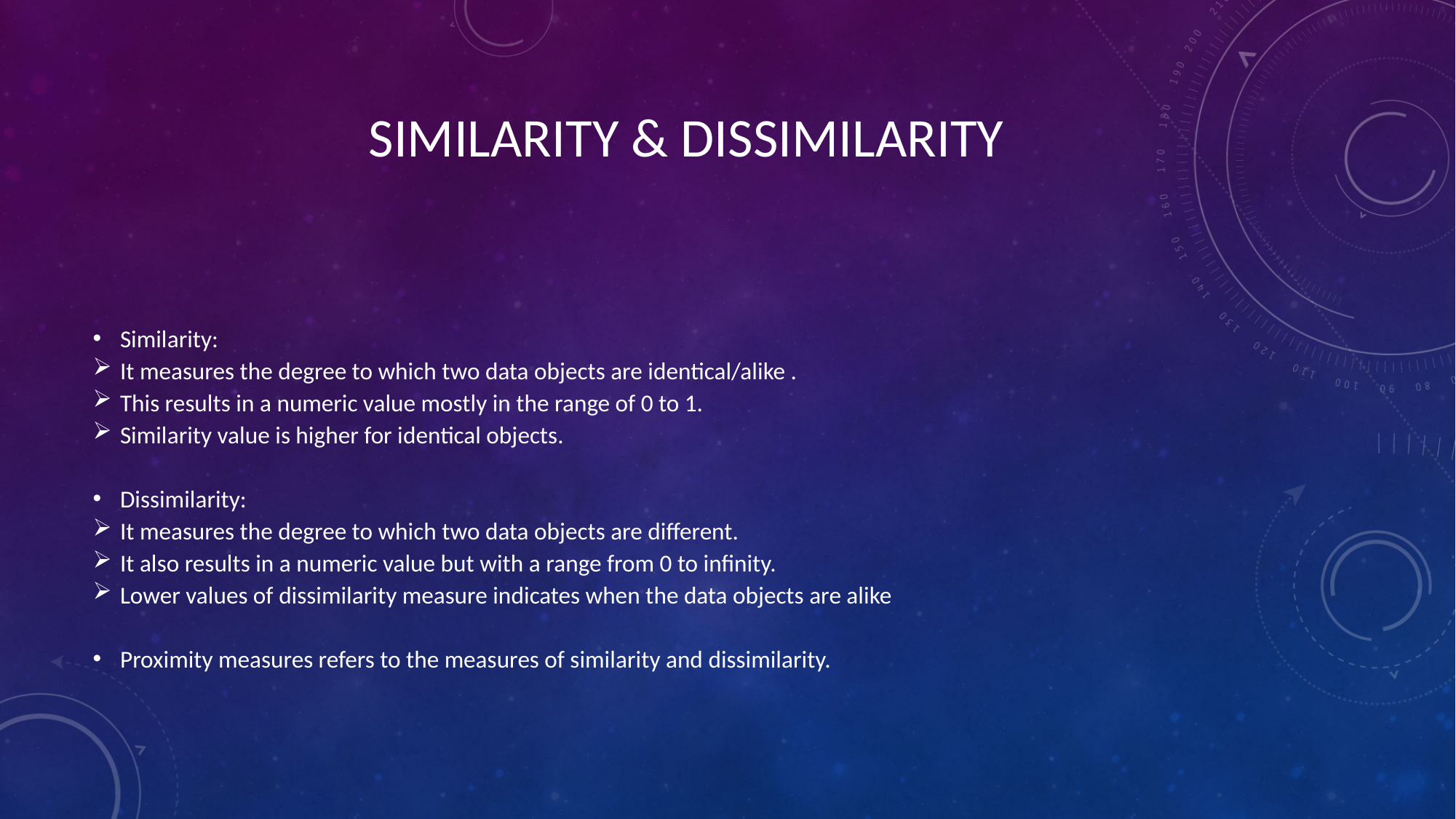

# Similarity & Dissimilarity

Similarity:
It measures the degree to which two data objects are identical/alike .
This results in a numeric value mostly in the range of 0 to 1.
Similarity value is higher for identical objects.

Dissimilarity:
It measures the degree to which two data objects are different.
It also results in a numeric value but with a range from 0 to infinity.
Lower values of dissimilarity measure indicates when the data objects are alike

Proximity measures refers to the measures of similarity and dissimilarity.